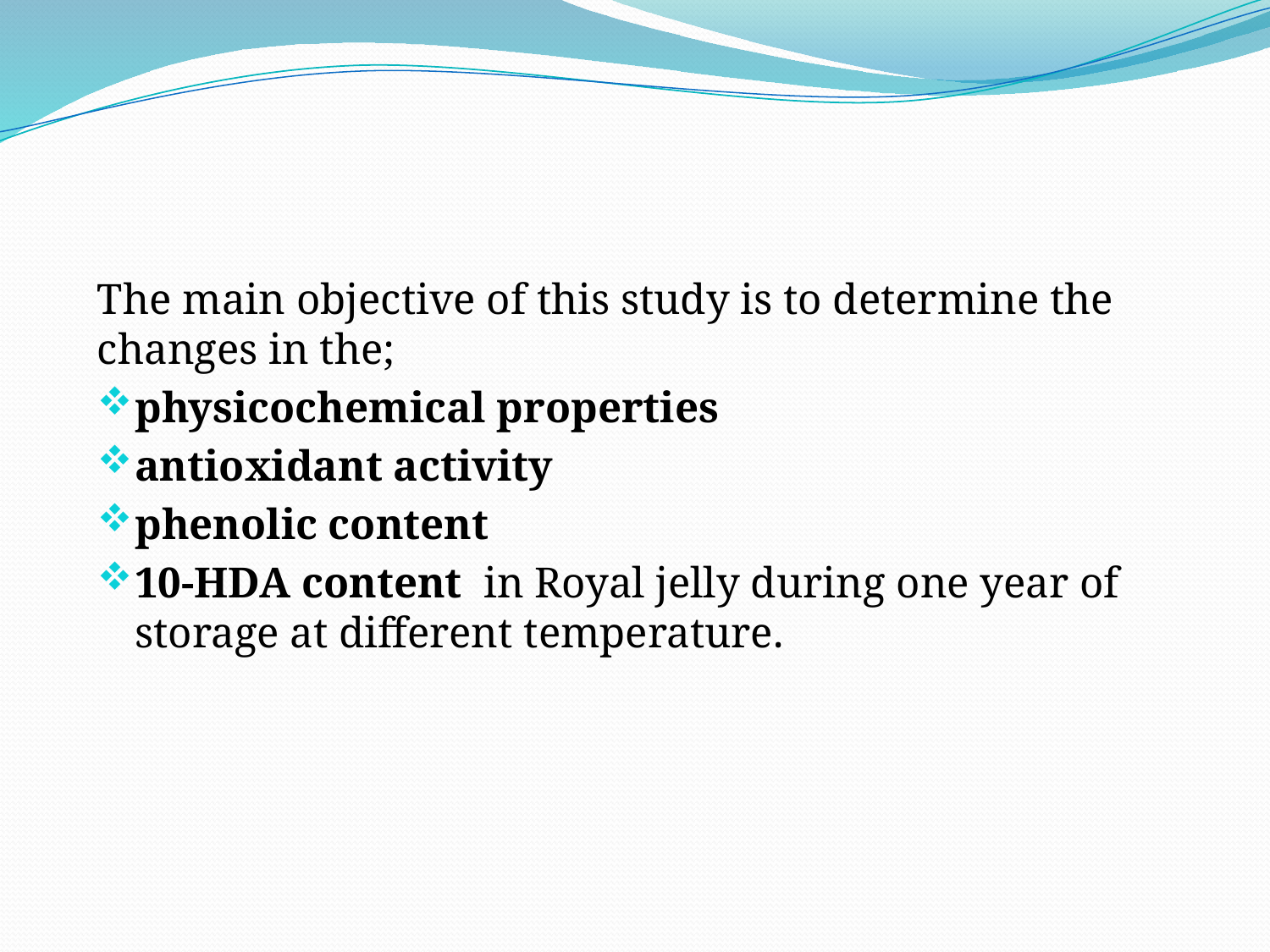

The main objective of this study is to determine the changes in the;
physicochemical properties
antioxidant activity
phenolic content
10-HDA content  in Royal jelly during one year of storage at different temperature.